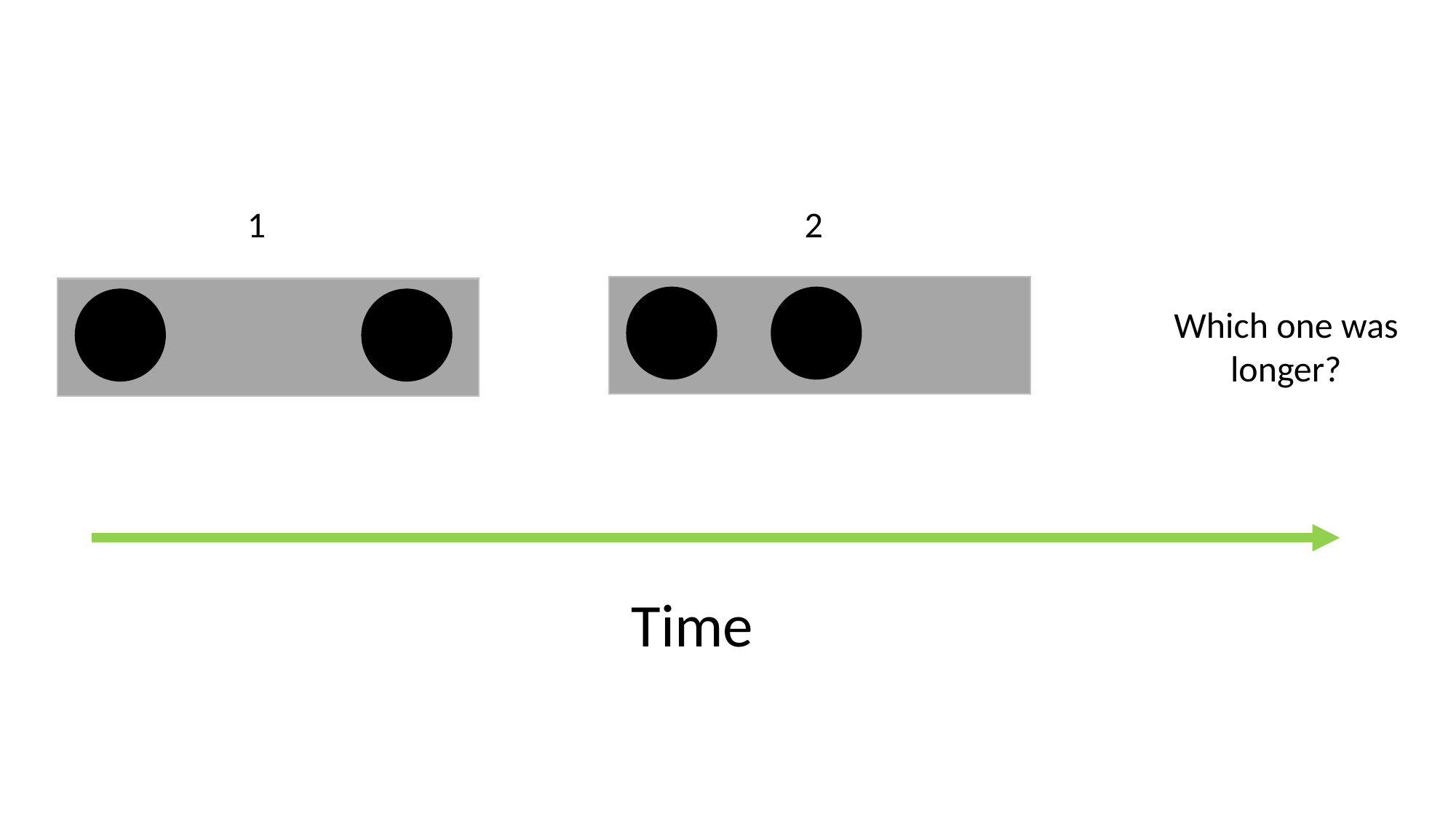

1
2

Which one was longer?
Time